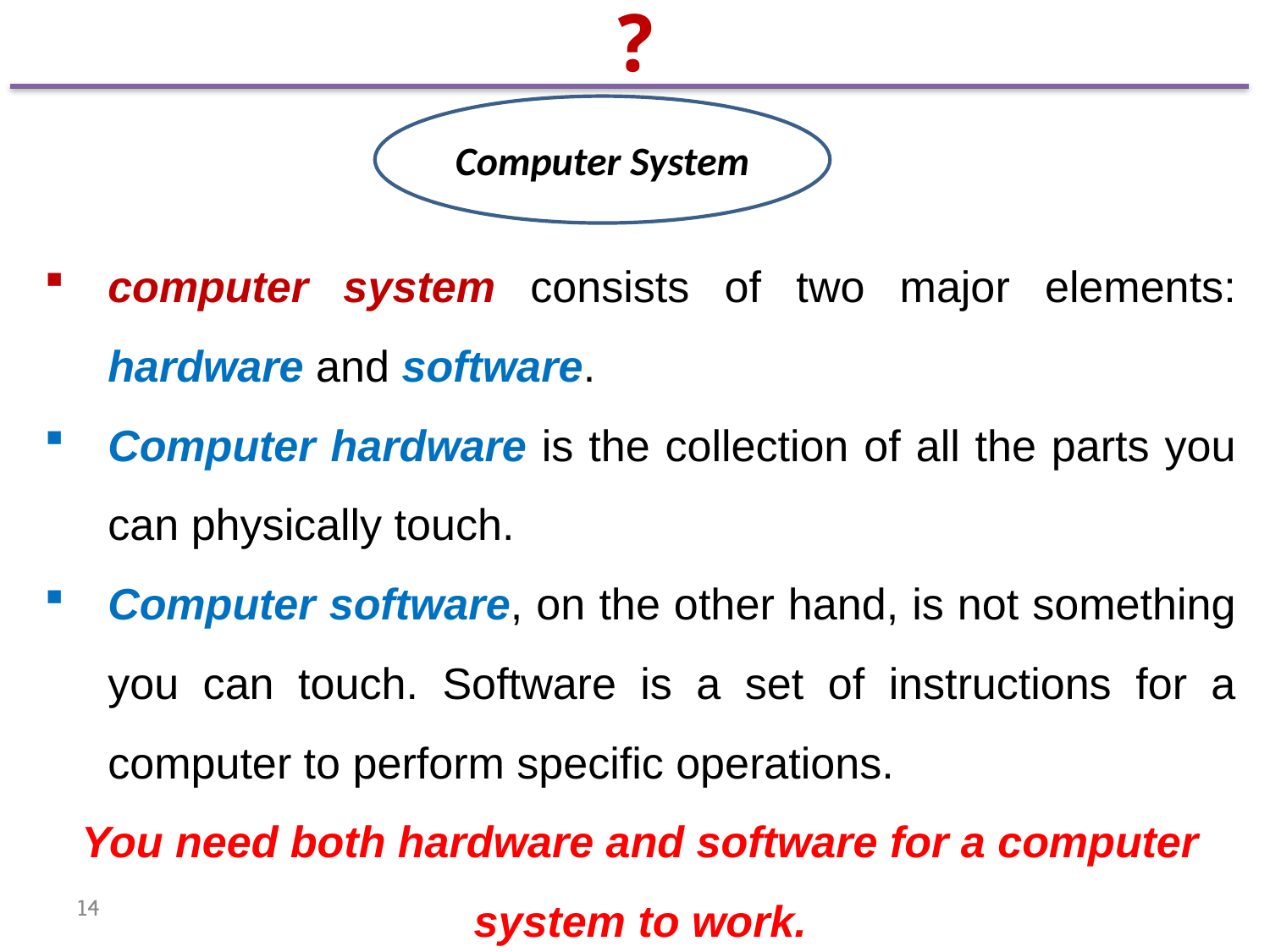

?
Computer System
computer system consists of two major elements: hardware and software.
Computer hardware is the collection of all the parts you can physically touch.
Computer software, on the other hand, is not something you can touch. Software is a set of instructions for a computer to perform specific operations.
You need both hardware and software for a computer system to work.
14